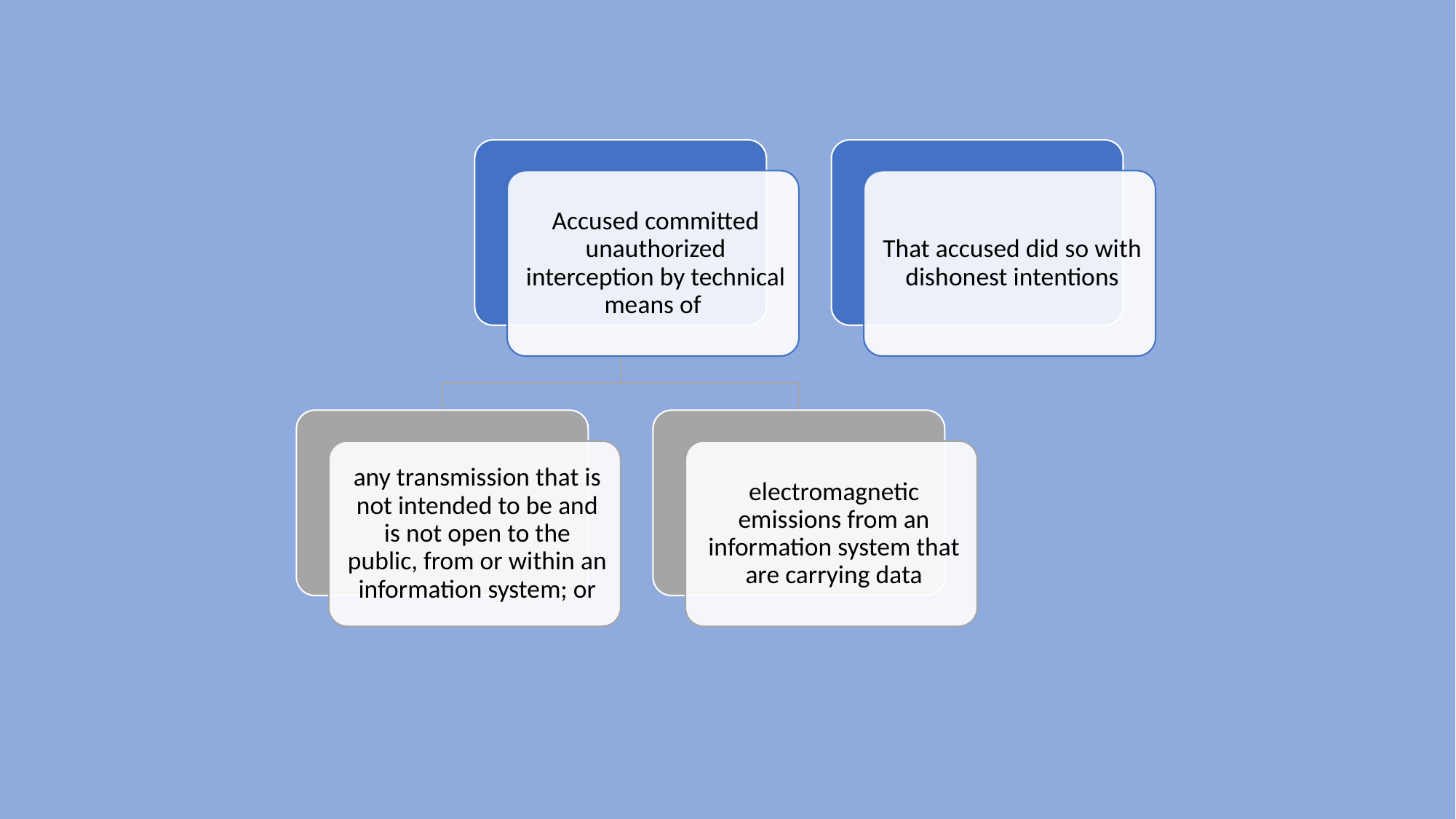

Accused committed unauthorized interception by technical means of
any transmission that is not intended to be and is not open to the public, from or within an information system; or
electromagnetic emissions from an information system that are carrying data
That accused did so with dishonest intentions